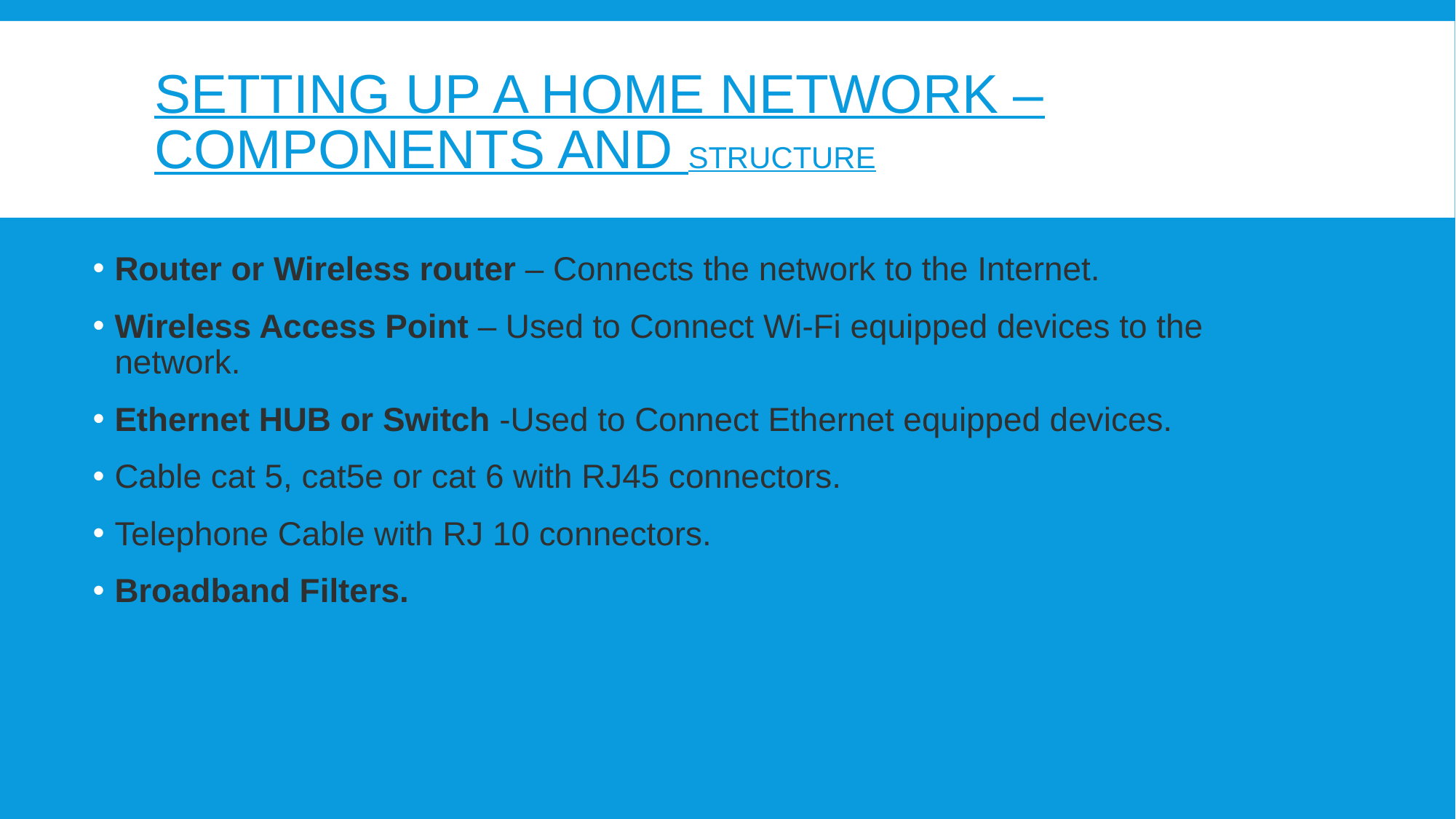

# Setting up a home network – components and structure
Router or Wireless router – Connects the network to the Internet.
Wireless Access Point – Used to Connect Wi-Fi equipped devices to the network.
Ethernet HUB or Switch -Used to Connect Ethernet equipped devices.
Cable cat 5, cat5e or cat 6 with RJ45 connectors.
Telephone Cable with RJ 10 connectors.
Broadband Filters.